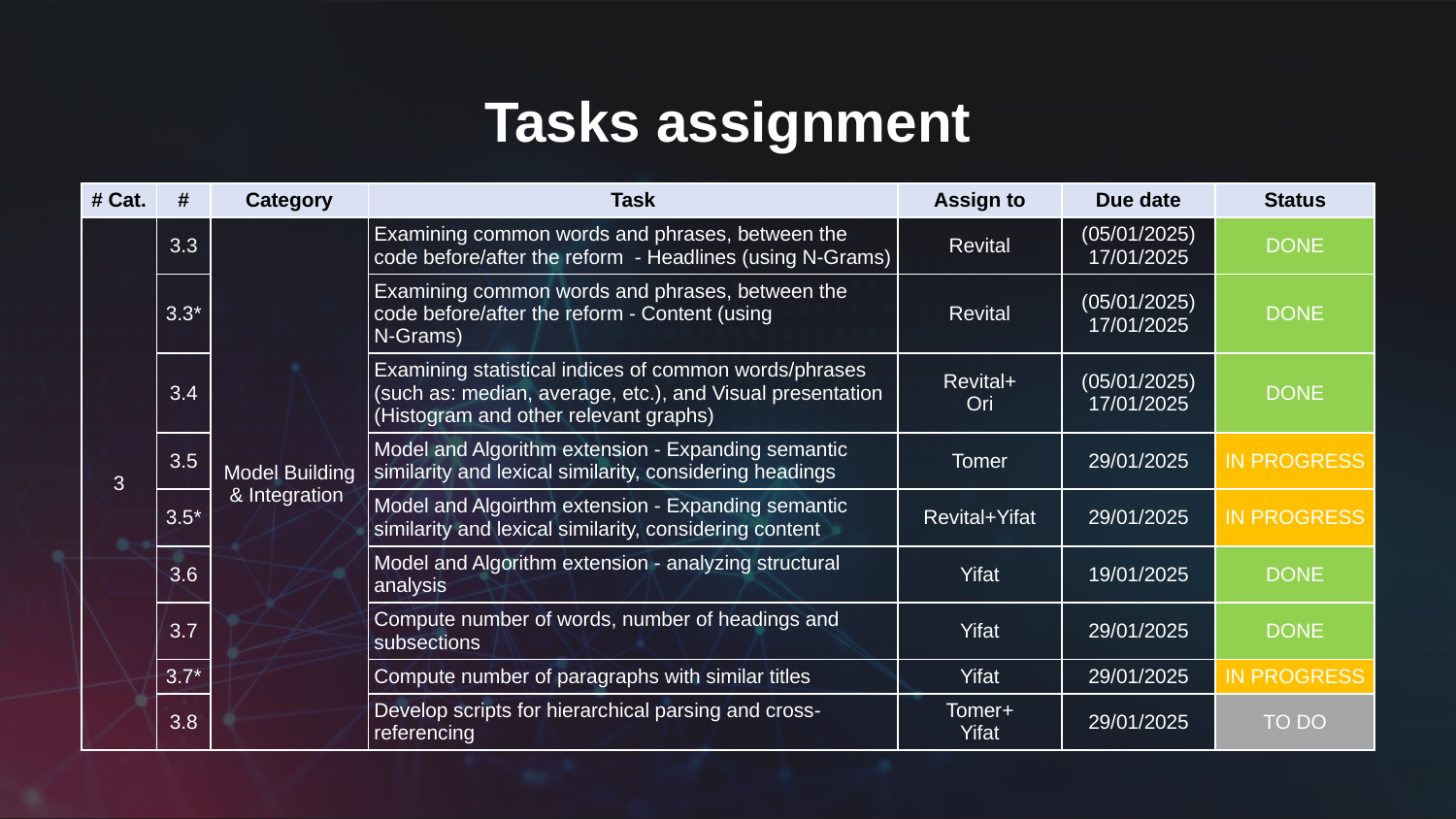

# Tasks assignment
| # Cat. | # | Category | Task | Assign to | Due date | Status |
| --- | --- | --- | --- | --- | --- | --- |
| 3 | 3.3 | Model Building & Integration | Examining common words and phrases, between the code before/after the reform - Headlines (using N-Grams) | Revital | (05/01/2025) 17/01/2025 | DONE |
|  | 3.3\* |  | Examining common words and phrases, between the code before/after the reform - Content (using N-Grams) | Revital | (05/01/2025) 17/01/2025 | DONE |
|  | 3.4 |  | Examining statistical indices of common words/phrases (such as: median, average, etc.), and Visual presentation (Histogram and other relevant graphs) | Revital+ Ori | (05/01/2025) 17/01/2025 | DONE |
|  | 3.5 |  | Model and Algorithm extension - Expanding semantic similarity and lexical similarity, considering headings | Tomer | 29/01/2025 | IN PROGRESS |
|  | 3.5\* |  | Model and Algoirthm extension - Expanding semantic similarity and lexical similarity, considering content | Revital+Yifat | 29/01/2025 | IN PROGRESS |
|  | 3.6 | Model Building & Integration | Model and Algorithm extension - analyzing structural analysis | Yifat | 19/01/2025 | DONE |
|  | 3.7 |  | Compute number of words, number of headings and subsections | Yifat | 29/01/2025 | DONE |
|  | 3.7\* |  | Compute number of paragraphs with similar titles | Yifat | 29/01/2025 | IN PROGRESS |
|  | 3.8 |  | Develop scripts for hierarchical parsing and cross-referencing | Tomer+ Yifat | 29/01/2025 | TO DO |